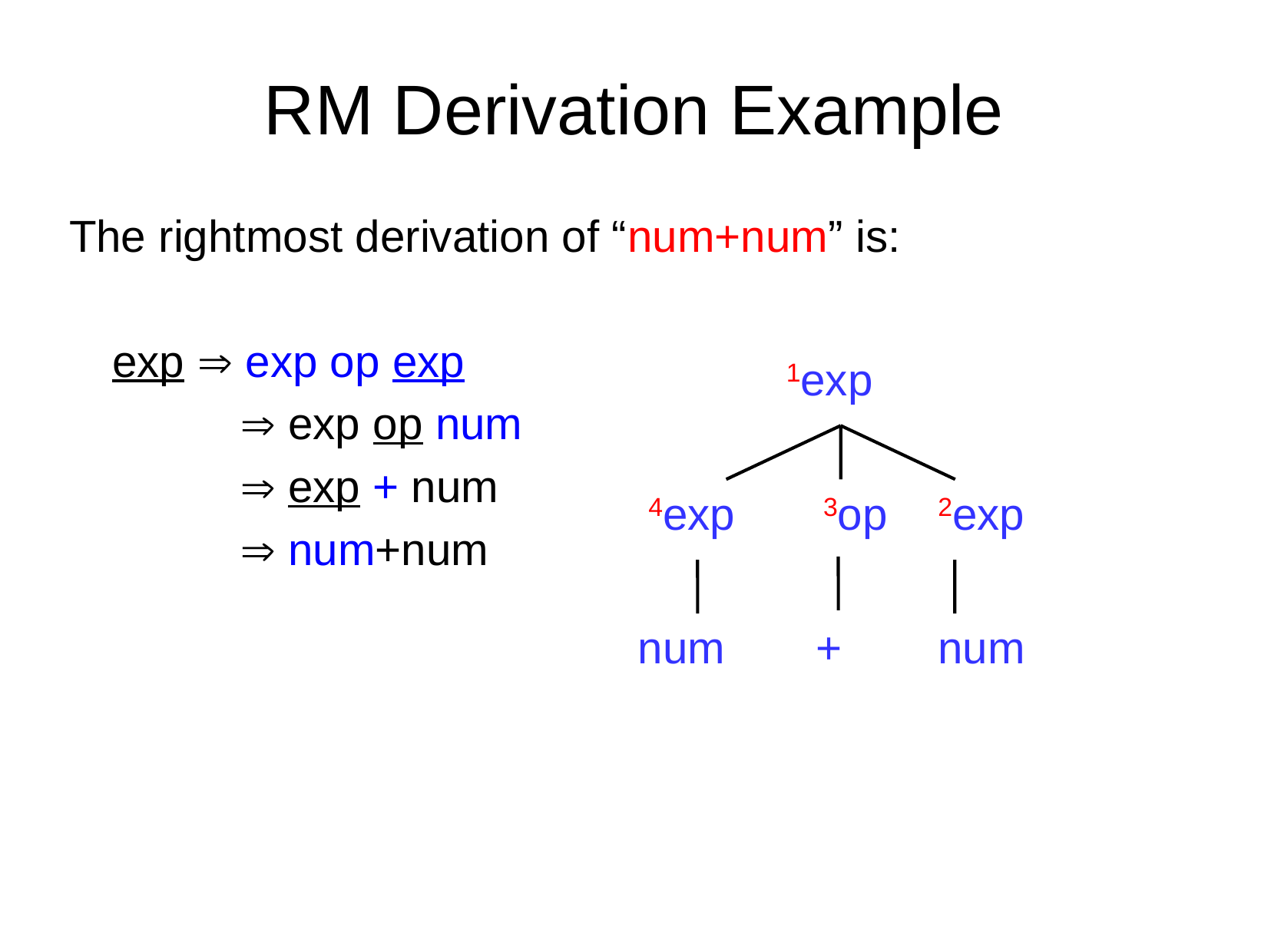

# RM Derivation Example
The rightmost derivation of “num+num” is:

	exp ⇒ exp op exp
		 ⇒ exp op num
	   	 ⇒ exp + num
		 ⇒ num+num
1exp

4exp
3op
2exp

num
+
num